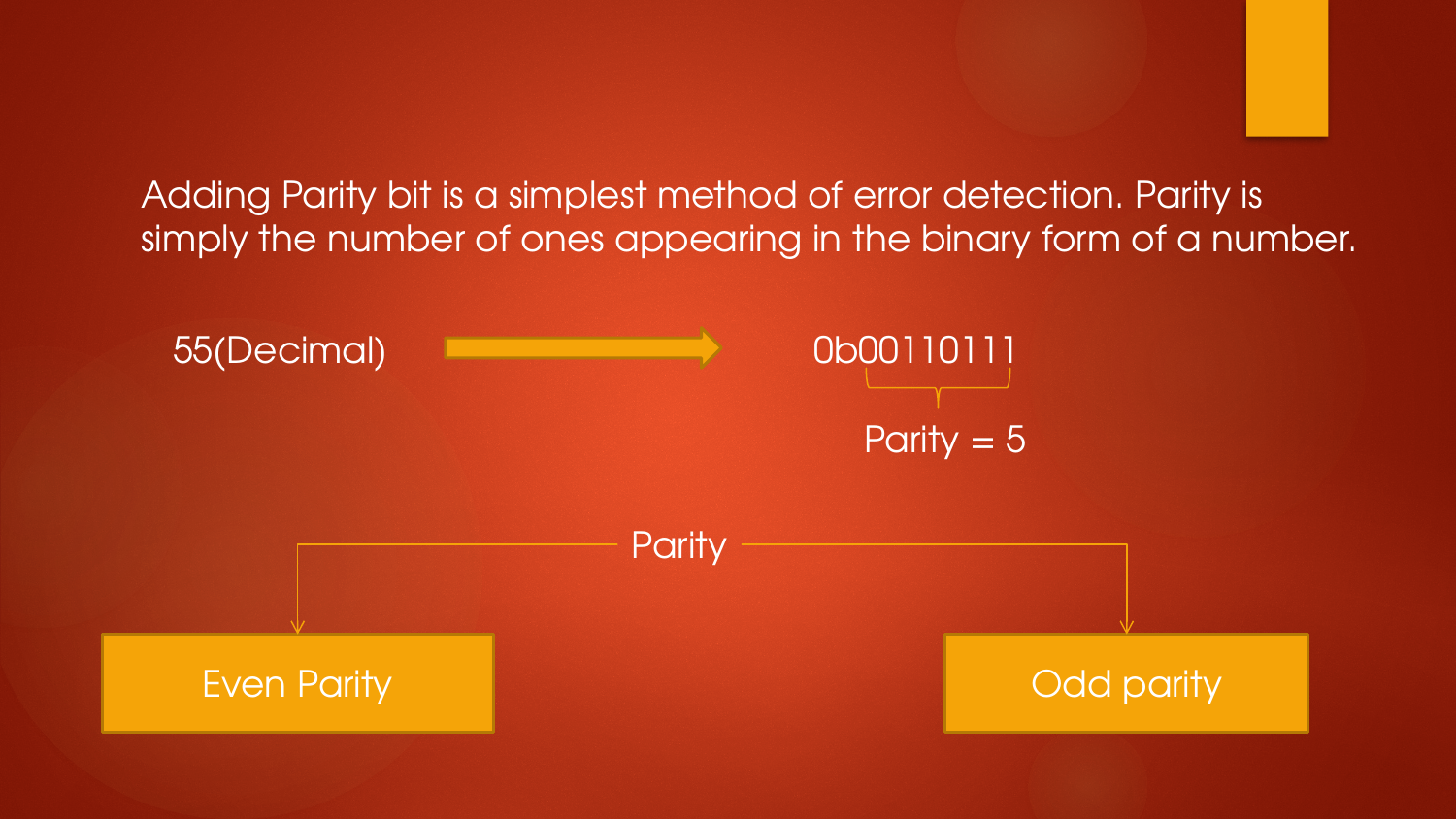

Adding Parity bit is a simplest method of error detection. Parity is simply the number of ones appearing in the binary form of a number.

55(Decimal)
0b00110111

Parity = 5
Parity
Even Parity
Odd parity